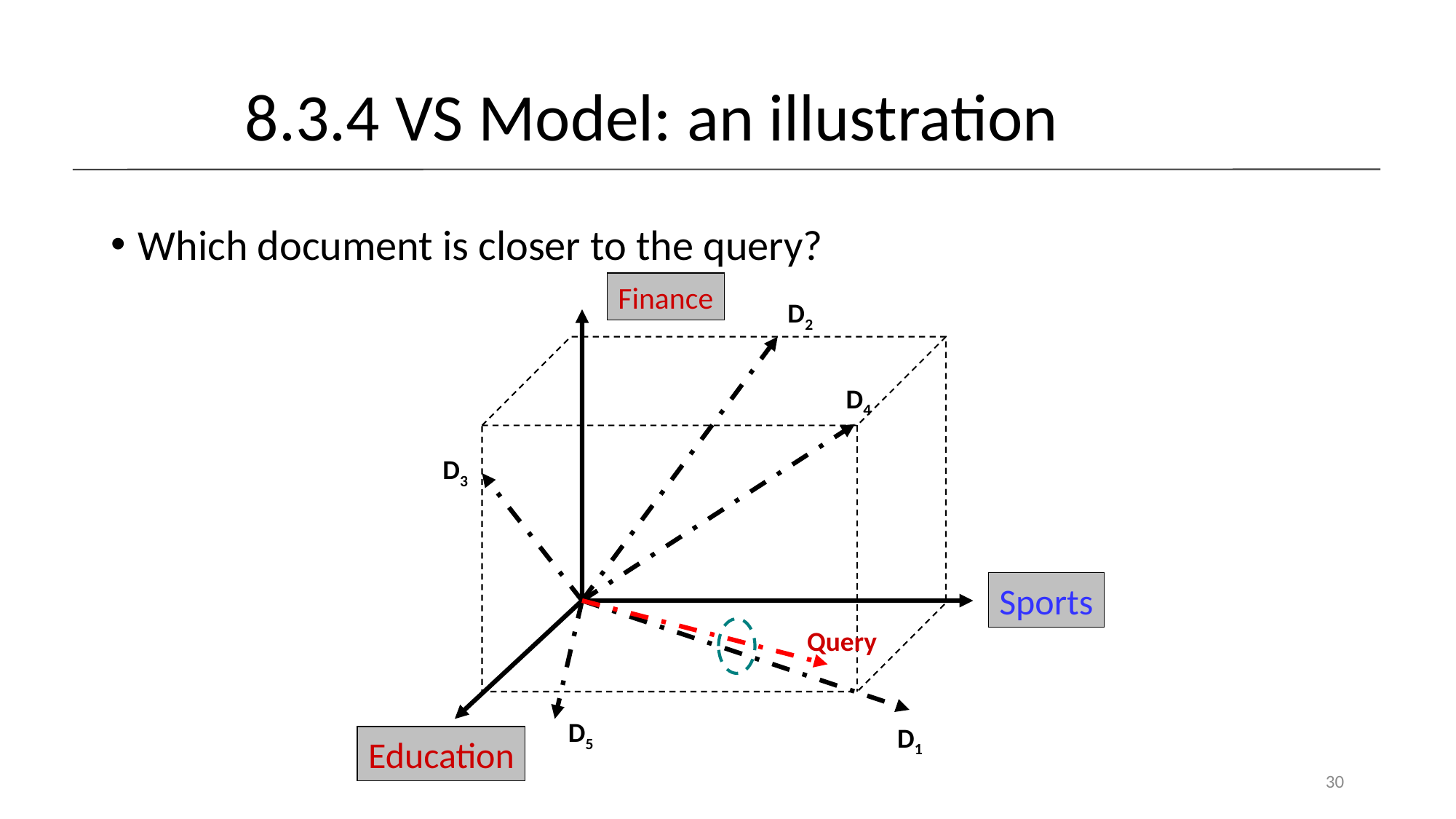

# 8.3.4 VS Model: an illustration
Which document is closer to the query?
Finance

Sports

Education

D2

D4

D3

Query

D5
D1

30